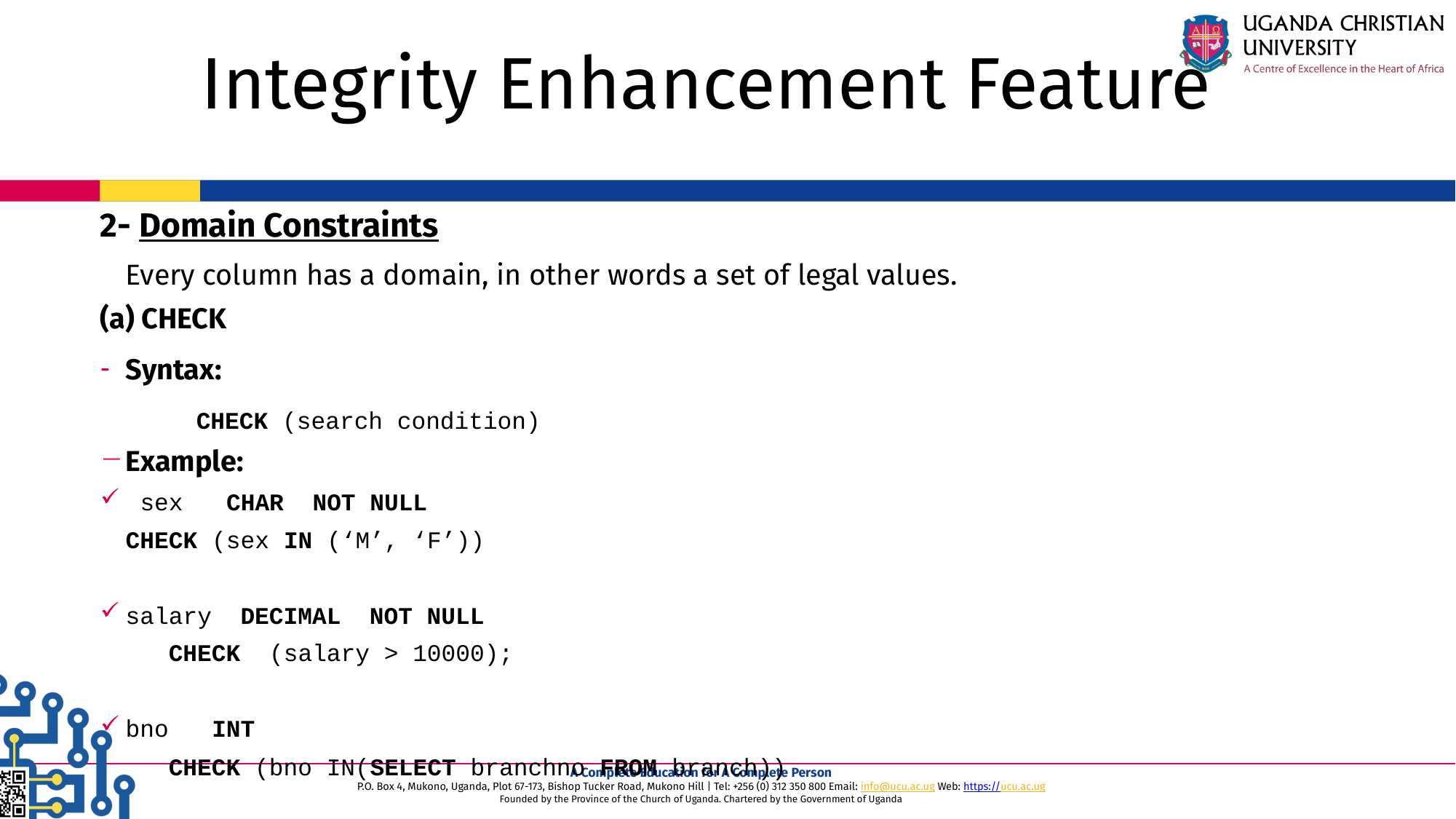

Integrity Enhancement Feature
2- Domain Constraints
	Every column has a domain, in other words a set of legal values.
(a) CHECK
Syntax:
            CHECK (search condition)
Example:
 sex   CHAR	 NOT NULL
		CHECK (sex IN (‘M’, ‘F’))

salary  DECIMAL  NOT NULL
 	   CHECK  (salary > 10000);

bno   INT
	   CHECK (bno IN(SELECT branchno FROM branch))

11